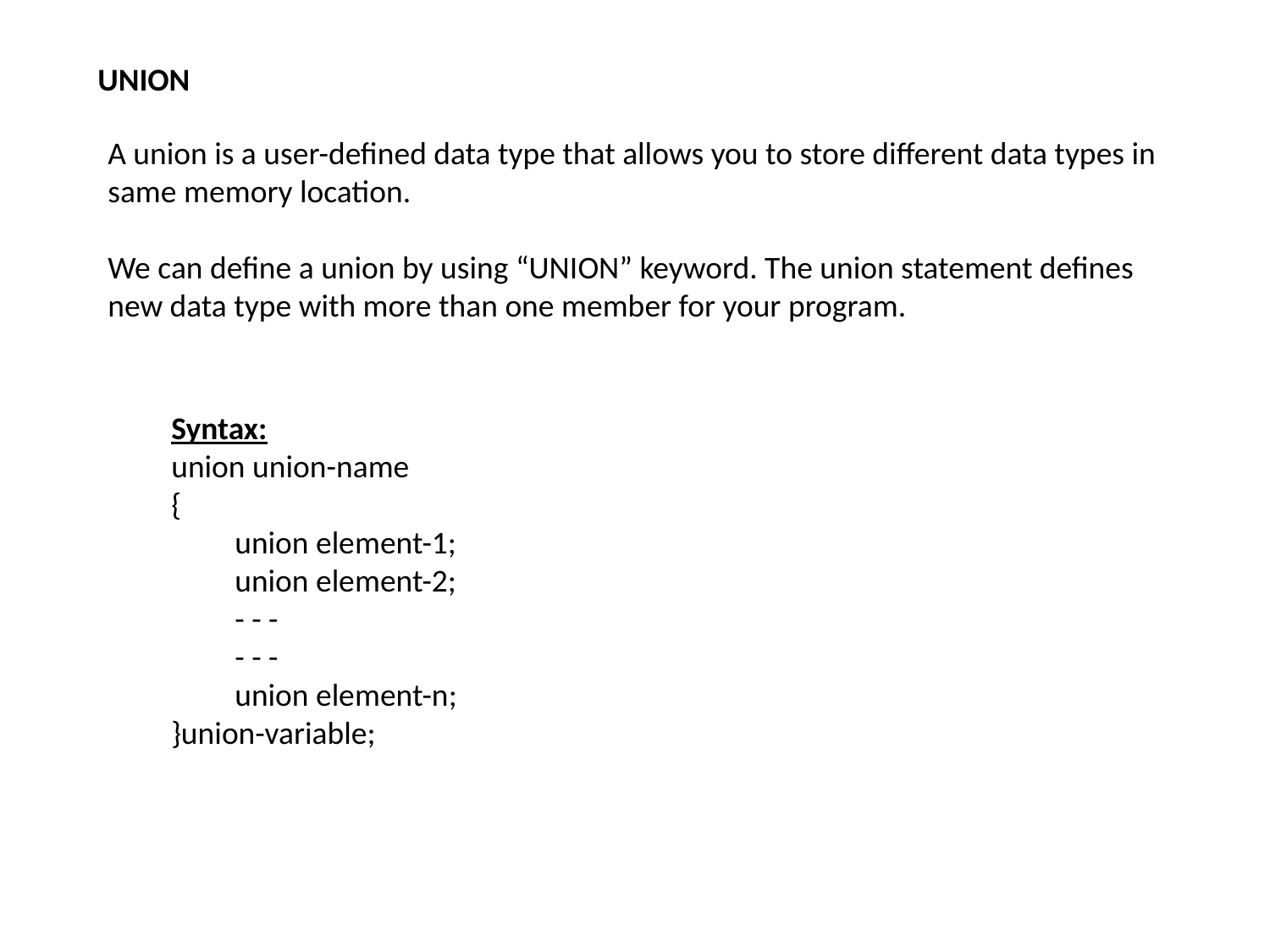

UNION
A union is a user-defined data type that allows you to store different data types in same memory location.

We can define a union by using “UNION” keyword. The union statement defines new data type with more than one member for your program.
Syntax:
union union-name
{
union element-1;
union element-2;
- - -
- - -
union element-n;
}union-variable;